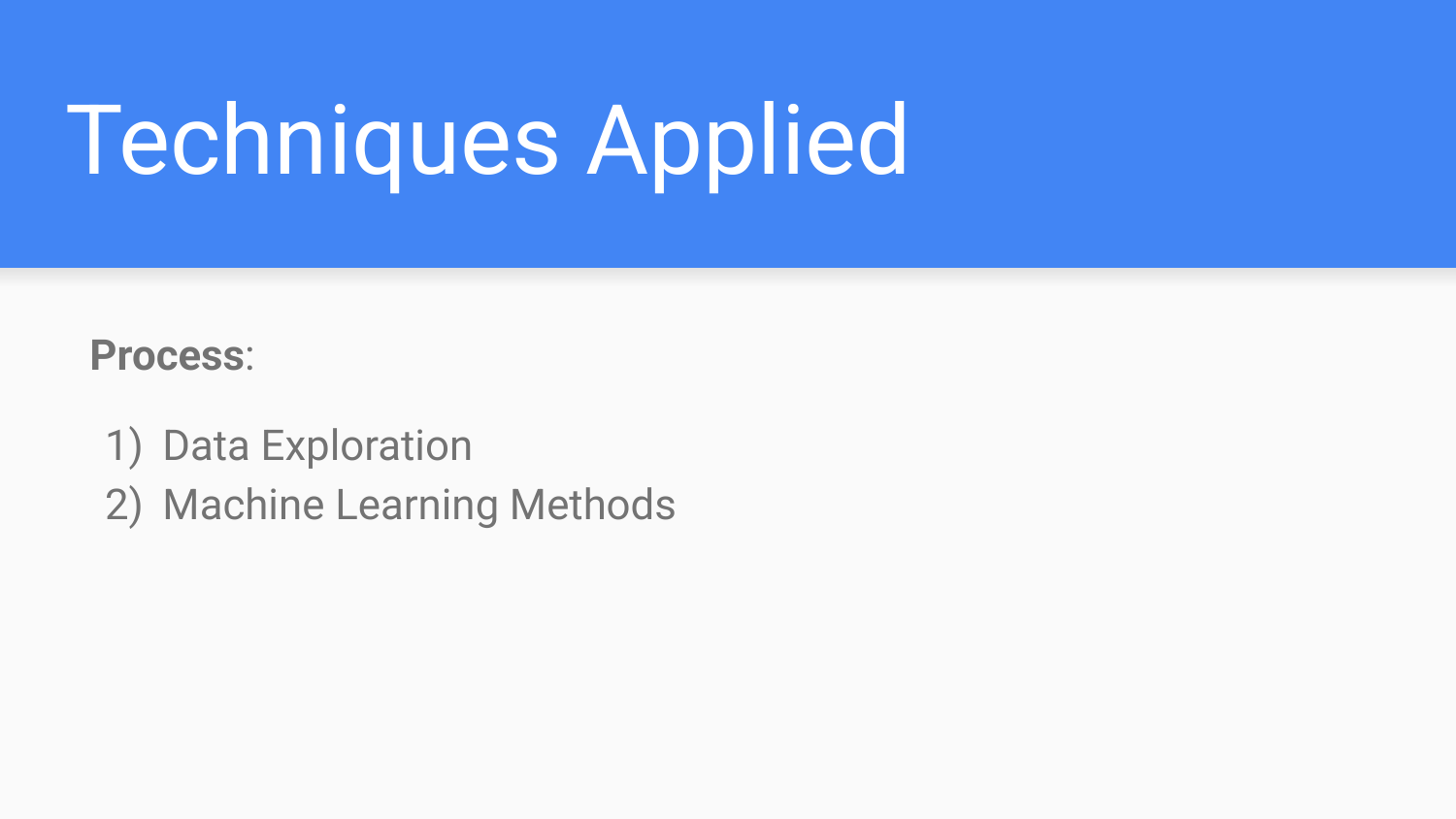

# Techniques Applied

Process:
Data Exploration
Machine Learning Methods